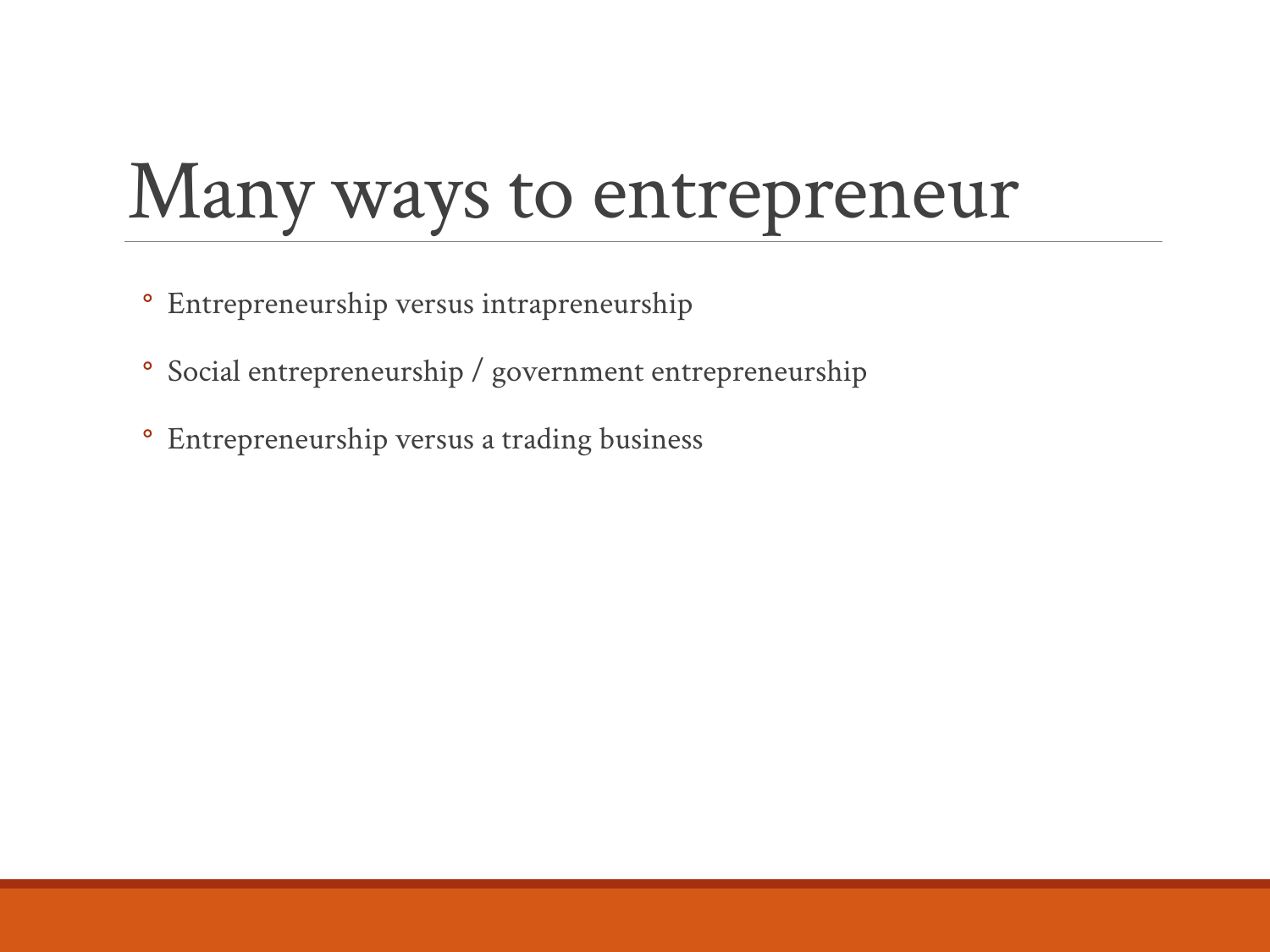

# Many ways to entrepreneur
Entrepreneurship versus intrapreneurship
Social entrepreneurship / government entrepreneurship
Entrepreneurship versus a trading business